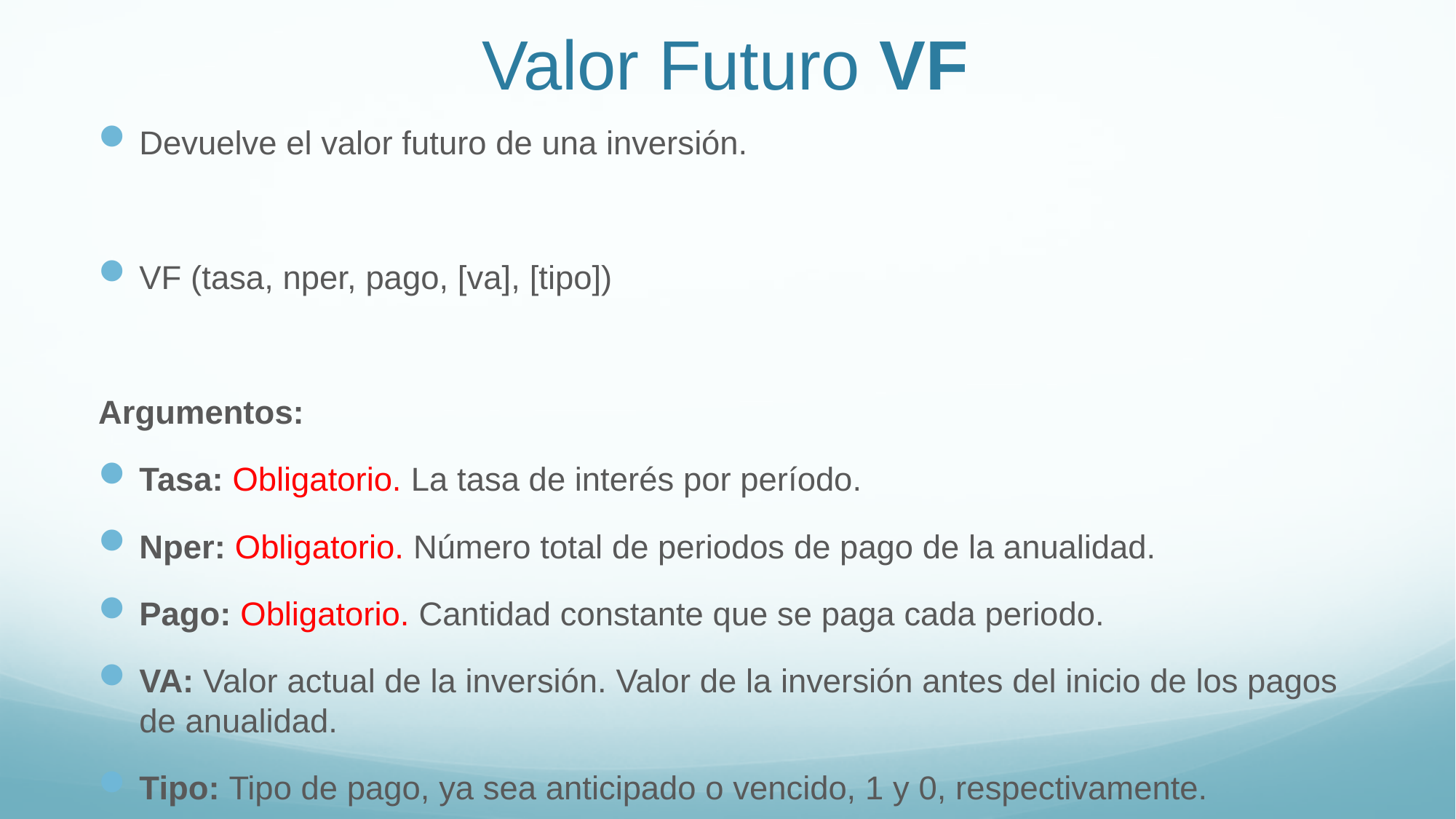

# Valor Futuro VF
Devuelve el valor futuro de una inversión.

VF (tasa, nper, pago, [va], [tipo])

Argumentos:
Tasa: Obligatorio. La tasa de interés por período.
Nper: Obligatorio. Número total de periodos de pago de la anualidad.
Pago: Obligatorio. Cantidad constante que se paga cada periodo.
VA: Valor actual de la inversión. Valor de la inversión antes del inicio de los pagos de anualidad.
Tipo: Tipo de pago, ya sea anticipado o vencido, 1 y 0, respectivamente.